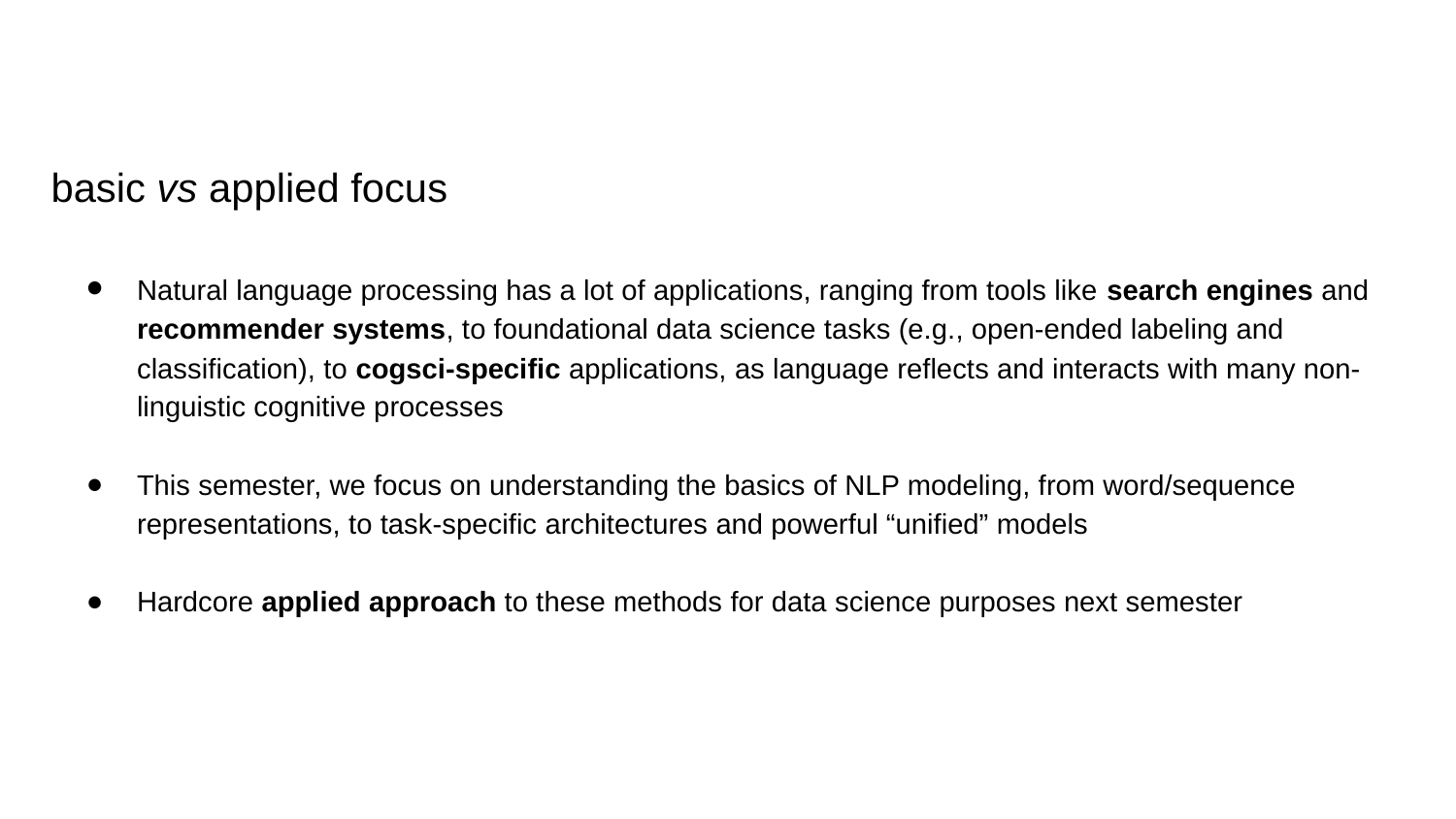

# basic vs applied focus
Natural language processing has a lot of applications, ranging from tools like search engines and recommender systems, to foundational data science tasks (e.g., open-ended labeling and classification), to cogsci-specific applications, as language reflects and interacts with many non-linguistic cognitive processes

This semester, we focus on understanding the basics of NLP modeling, from word/sequence representations, to task-specific architectures and powerful “unified” models

Hardcore applied approach to these methods for data science purposes next semester